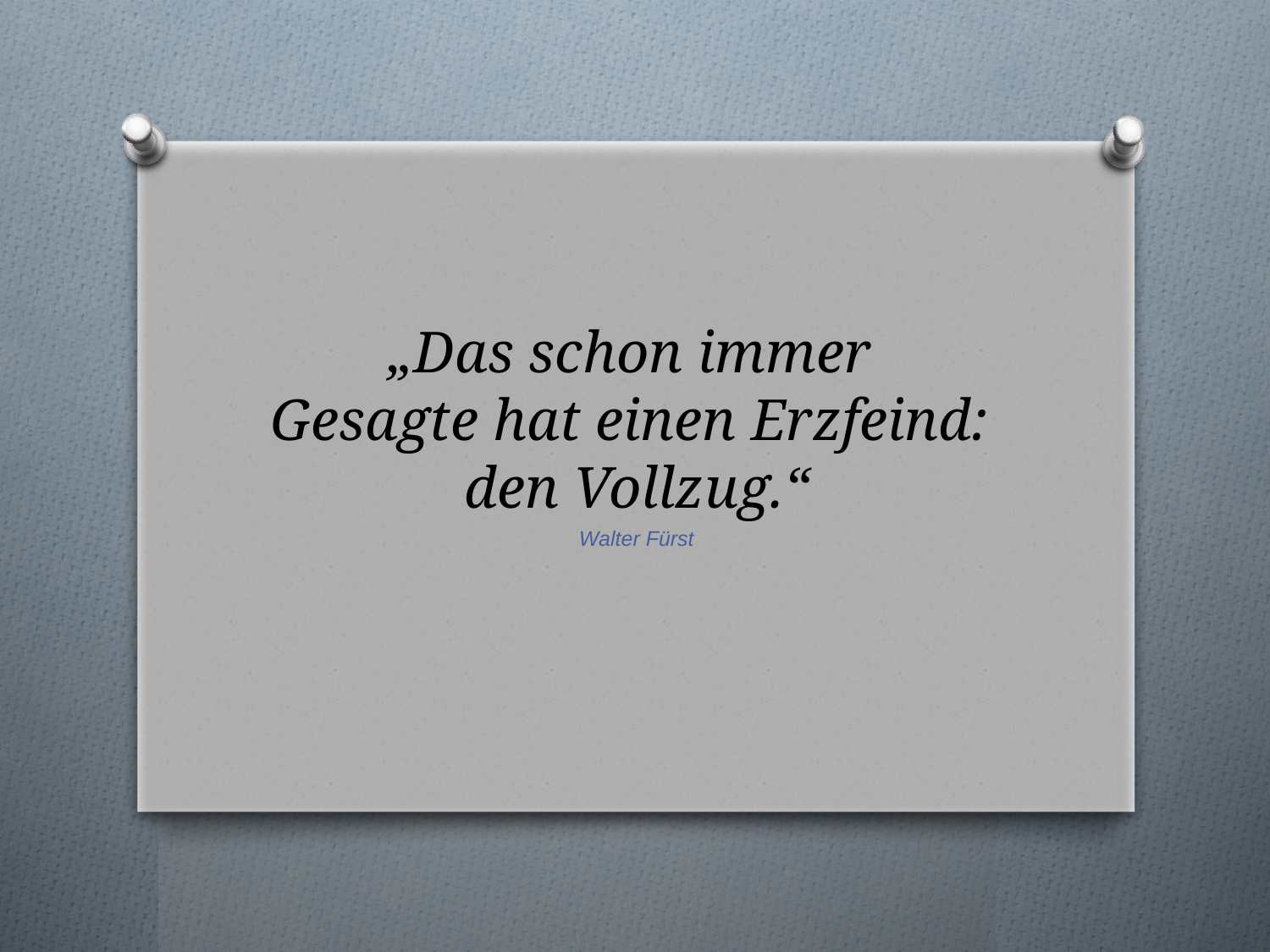

# „Das schon immer Gesagte hat einen Erzfeind: den Vollzug.“
Walter Fürst